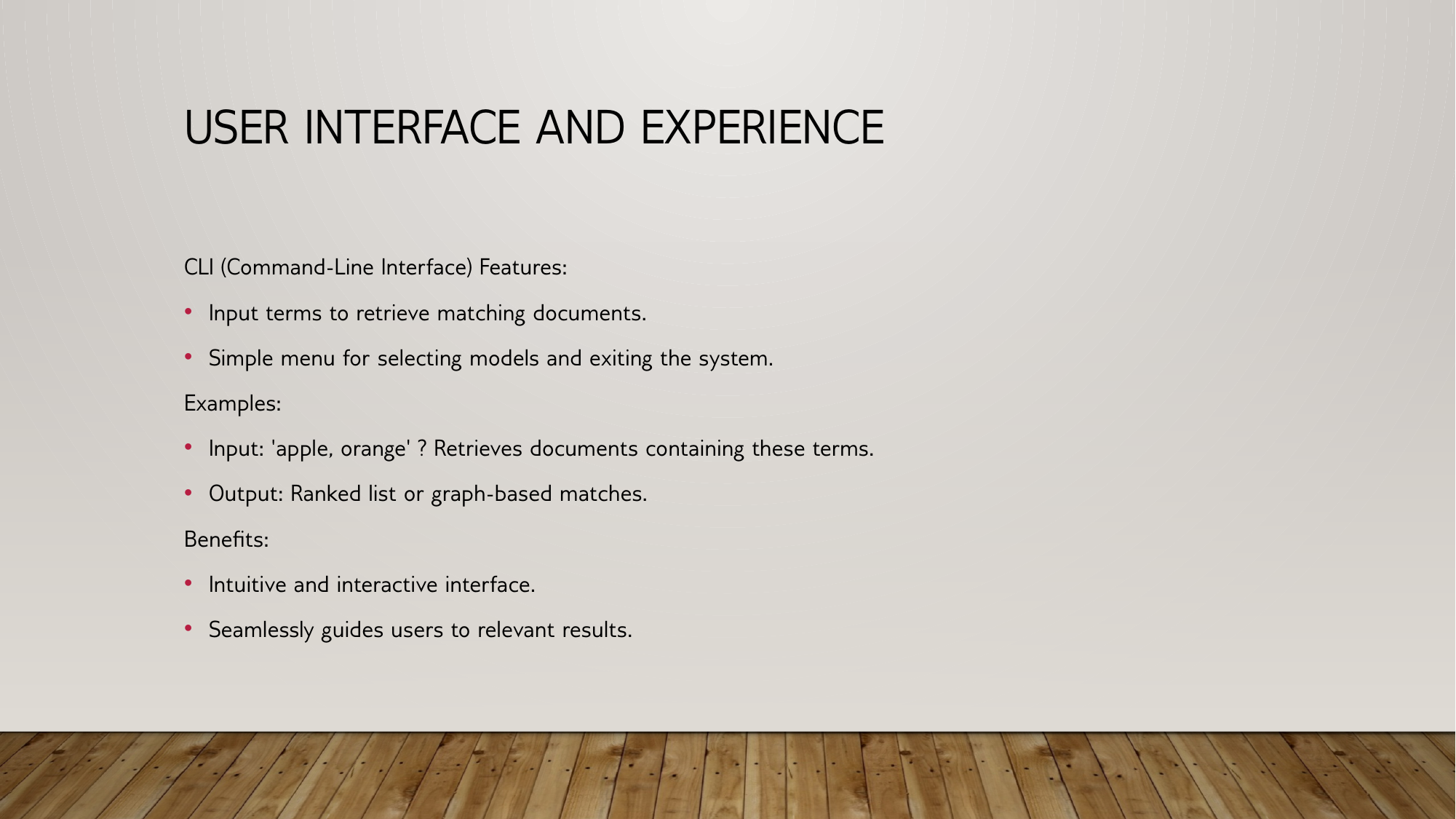

# User Interface and Experience
CLI (Command-Line Interface) Features:
Input terms to retrieve matching documents.
Simple menu for selecting models and exiting the system.
Examples:
Input: 'apple, orange' ? Retrieves documents containing these terms.
Output: Ranked list or graph-based matches.
Benefits:
Intuitive and interactive interface.
Seamlessly guides users to relevant results.